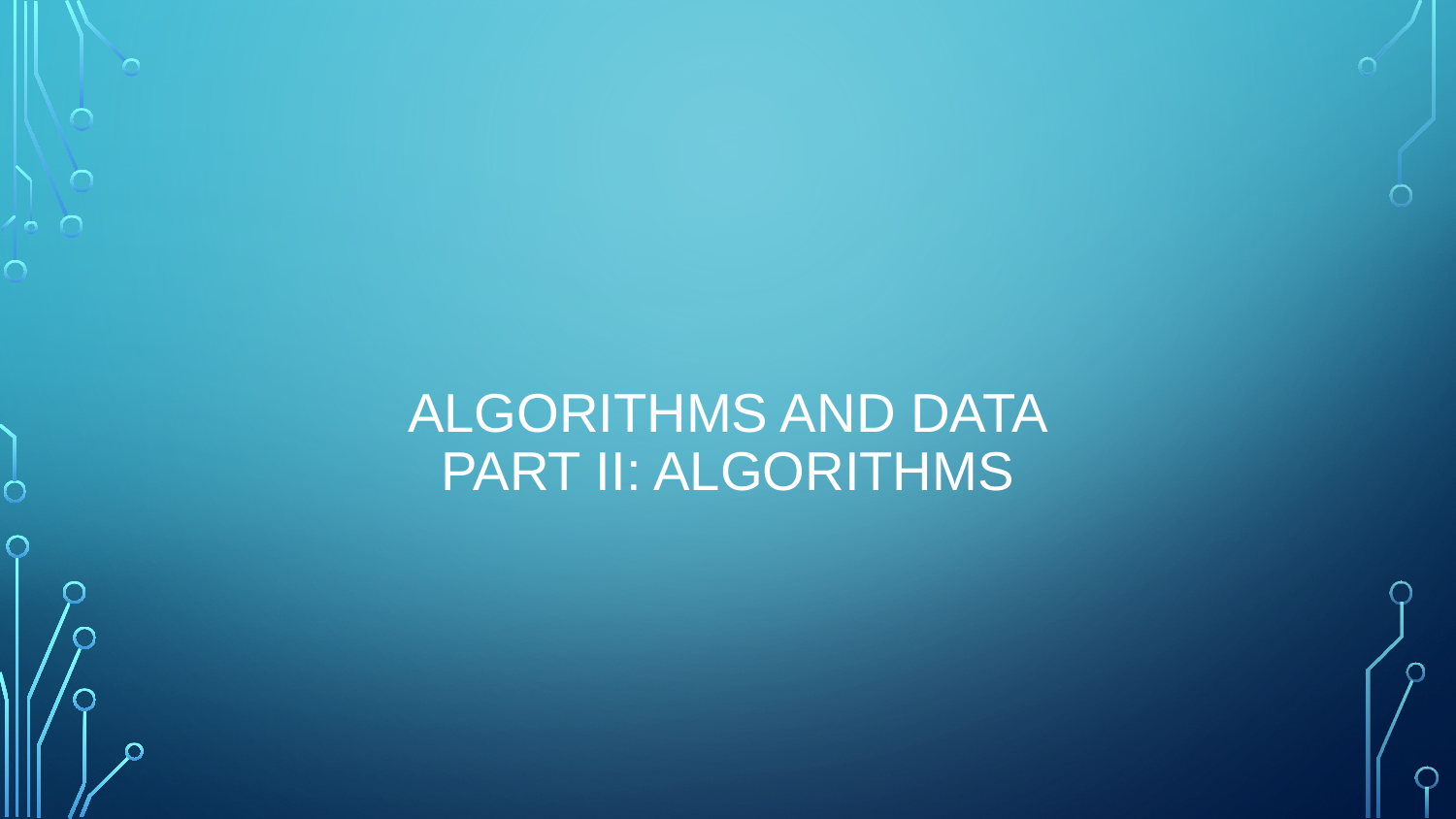

# Algorithms and Data Part II: Algorithms